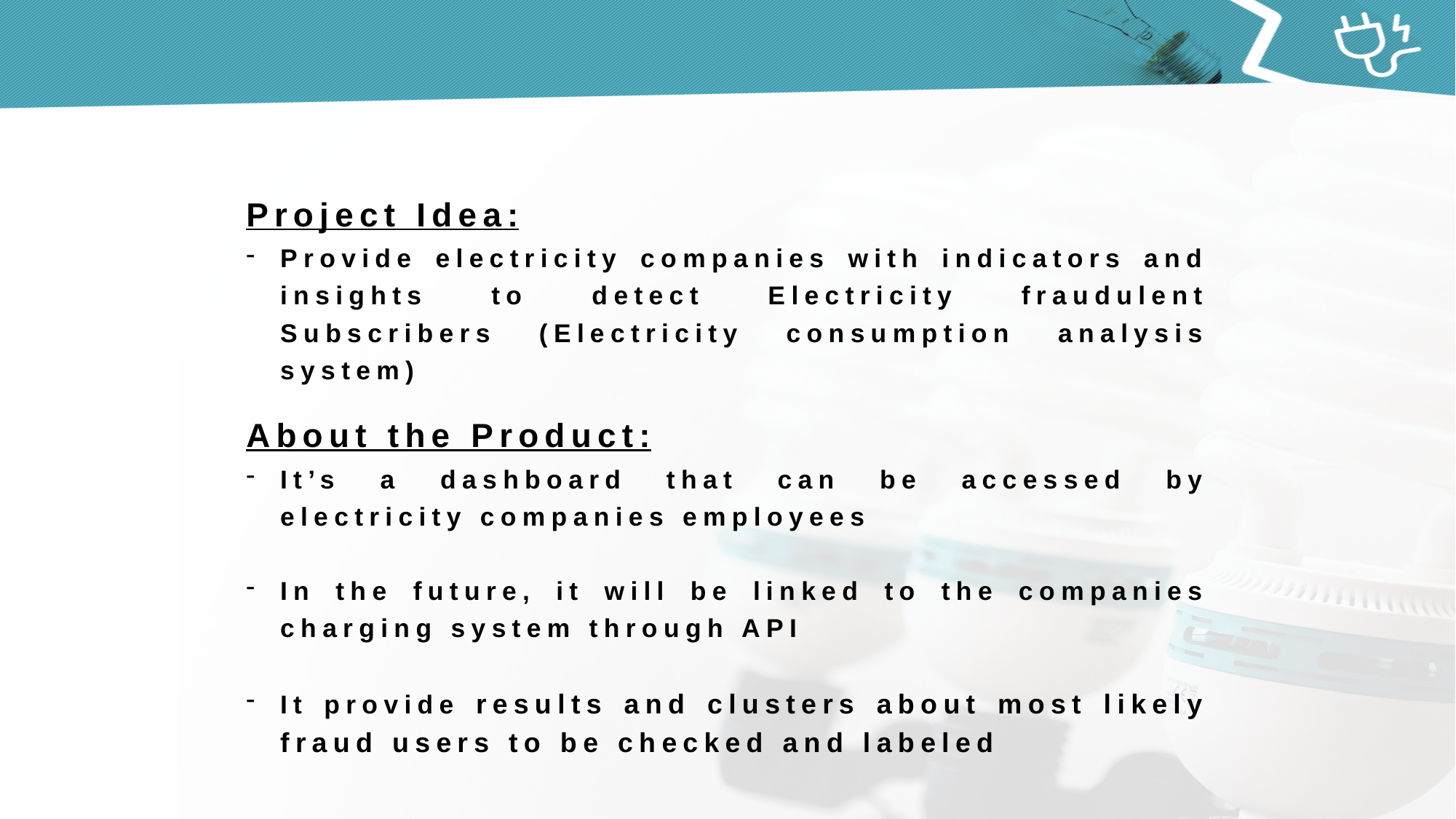

Project Idea:

Provide electricity companies with indicators and insights to detect Electricity fraudulent Subscribers (Electricity consumption analysis system)
About the Product:

It’s a dashboard that can be accessed by electricity companies employees

In the future, it will be linked to the companies charging system through API

It provide results and clusters about most likely fraud users to be checked and labeled